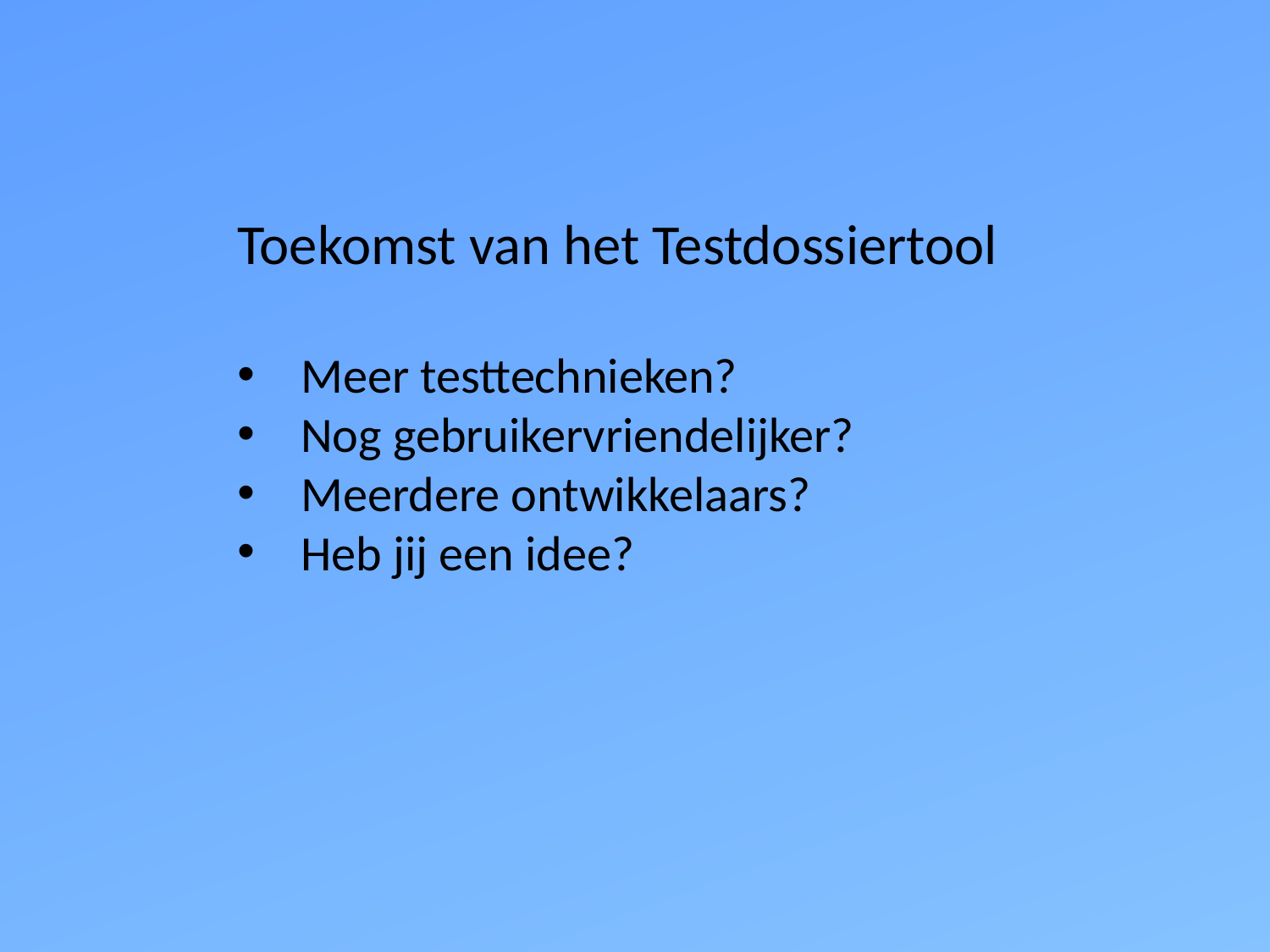

Toekomst van het Testdossiertool

Meer testtechnieken?
Nog gebruikervriendelijker?
Meerdere ontwikkelaars?
Heb jij een idee?